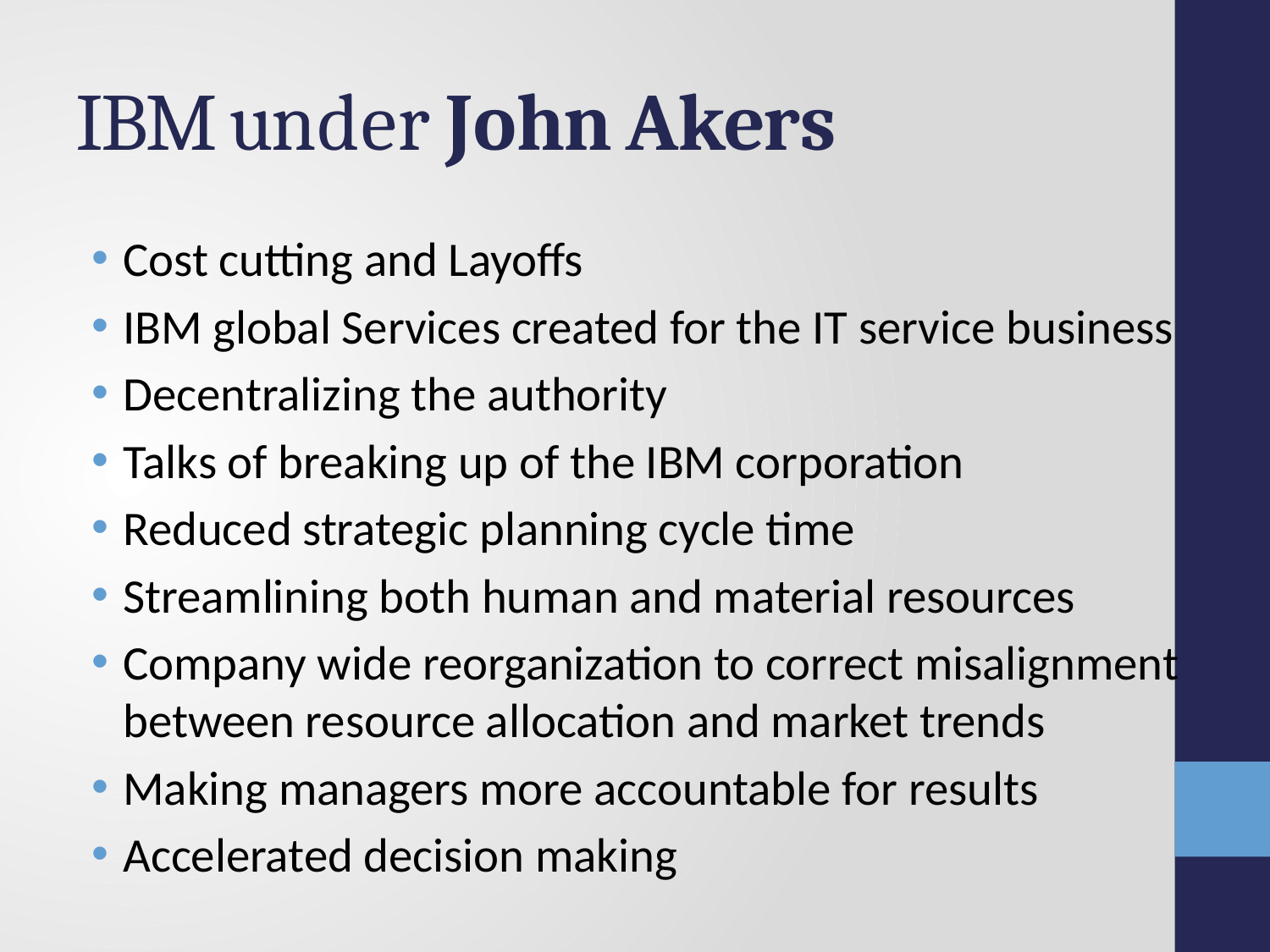

# IBM under John Akers
Cost cutting and Layoffs
IBM global Services created for the IT service business
Decentralizing the authority
Talks of breaking up of the IBM corporation
Reduced strategic planning cycle time
Streamlining both human and material resources
Company wide reorganization to correct misalignment between resource allocation and market trends
Making managers more accountable for results
Accelerated decision making